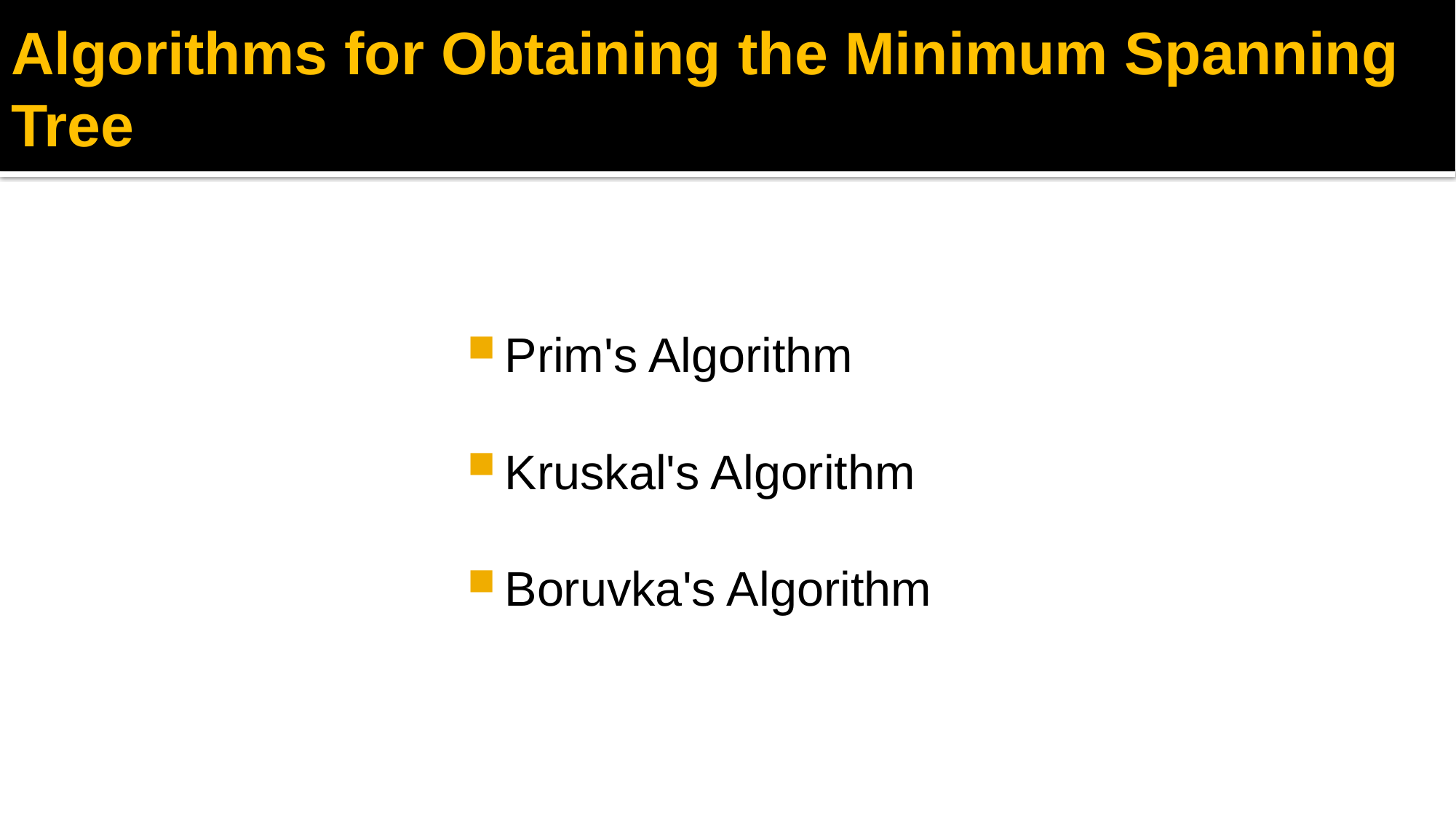

# Algorithms for Obtaining the Minimum Spanning Tree
Prim's Algorithm
Kruskal's Algorithm
Boruvka's Algorithm